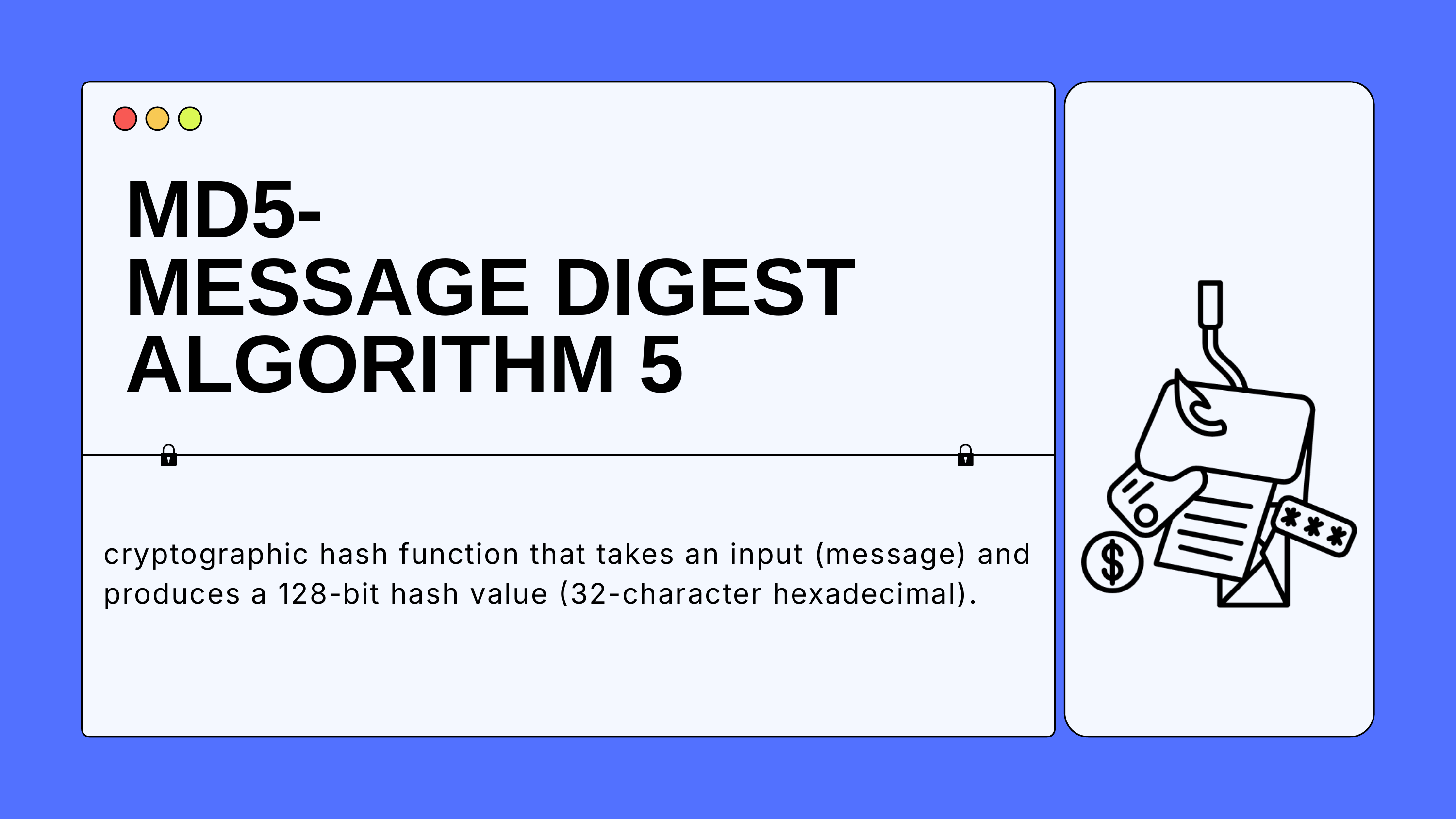

MD5-
MESSAGE DIGEST
ALGORITHM 5

cryptographic hash function that takes an input (message) and produces a 128-bit hash value (32-character hexadecimal).